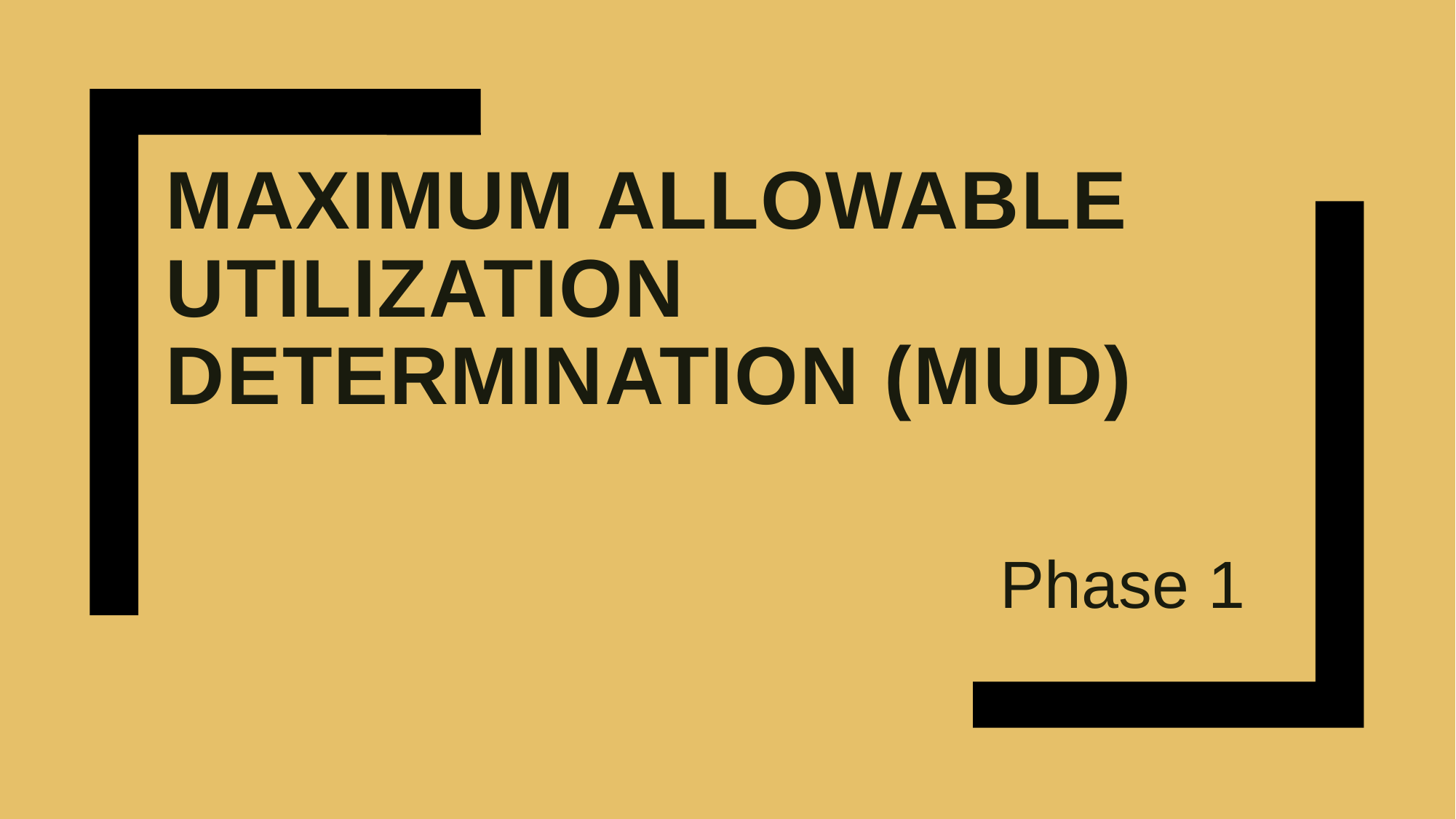

# Maximum allowable utilization determination (MUD)
Phase 1